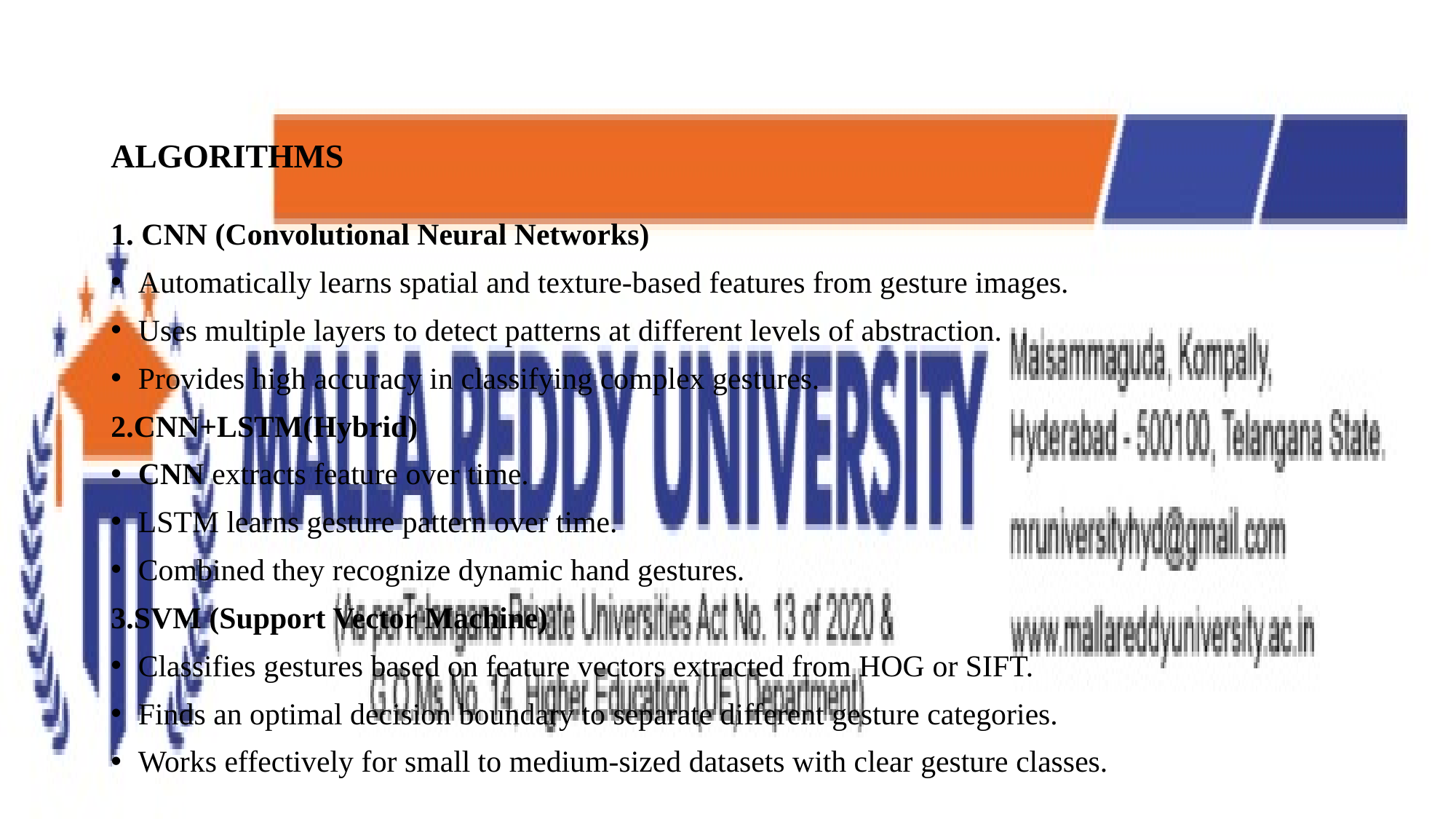

# ALGORITHMS
1. CNN (Convolutional Neural Networks)
Automatically learns spatial and texture-based features from gesture images.
Uses multiple layers to detect patterns at different levels of abstraction.
Provides high accuracy in classifying complex gestures.
2.CNN+LSTM(Hybrid)
CNN extracts feature over time.
LSTM learns gesture pattern over time.
Combined they recognize dynamic hand gestures.
3.SVM (Support Vector Machine)
Classifies gestures based on feature vectors extracted from HOG or SIFT.
Finds an optimal decision boundary to separate different gesture categories.
Works effectively for small to medium-sized datasets with clear gesture classes.